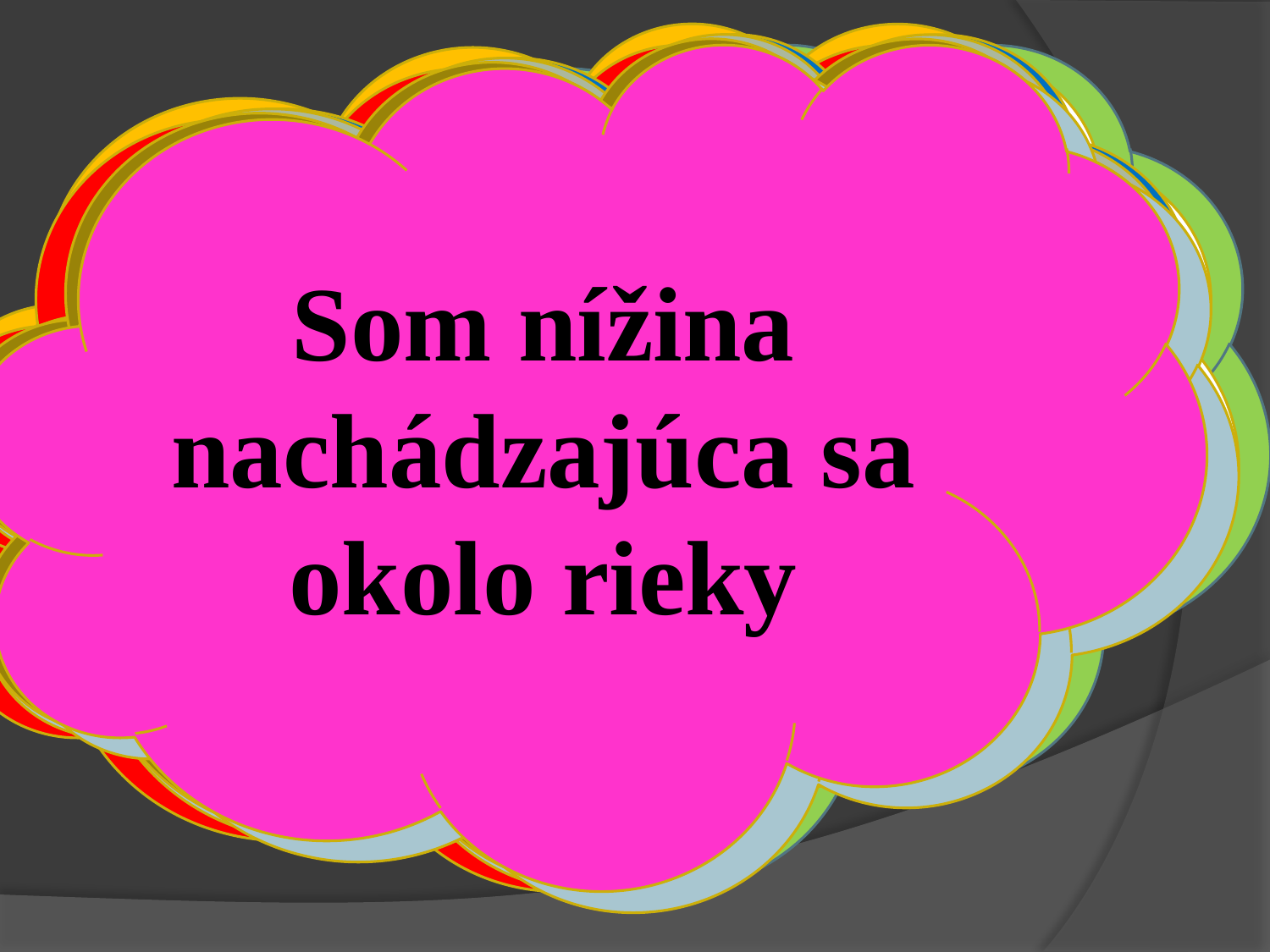

Som výron horúcich plynov a pary zo sopky
Som koralový ostrov. (odborne)
Sme procesy pôsobiace na reliéf zvnútra.
Som najvyššie pohorie Afriky
#
Som typ reliéfu vznikajúci pôsobením vody na vápenec.
Som materiál, ktorý nesie ľadovec pri kĺzaní z pohoria.
Som krátkodobý otras zemskej kôry.
Som nížina nachádzajúca sa okolo rieky
Som typ zemetrasenia, kt.vzniká napr.zrútením stropu jaskyne
Som vyvýšená časť vrásy
Som súbor tvarov zemského povrchu